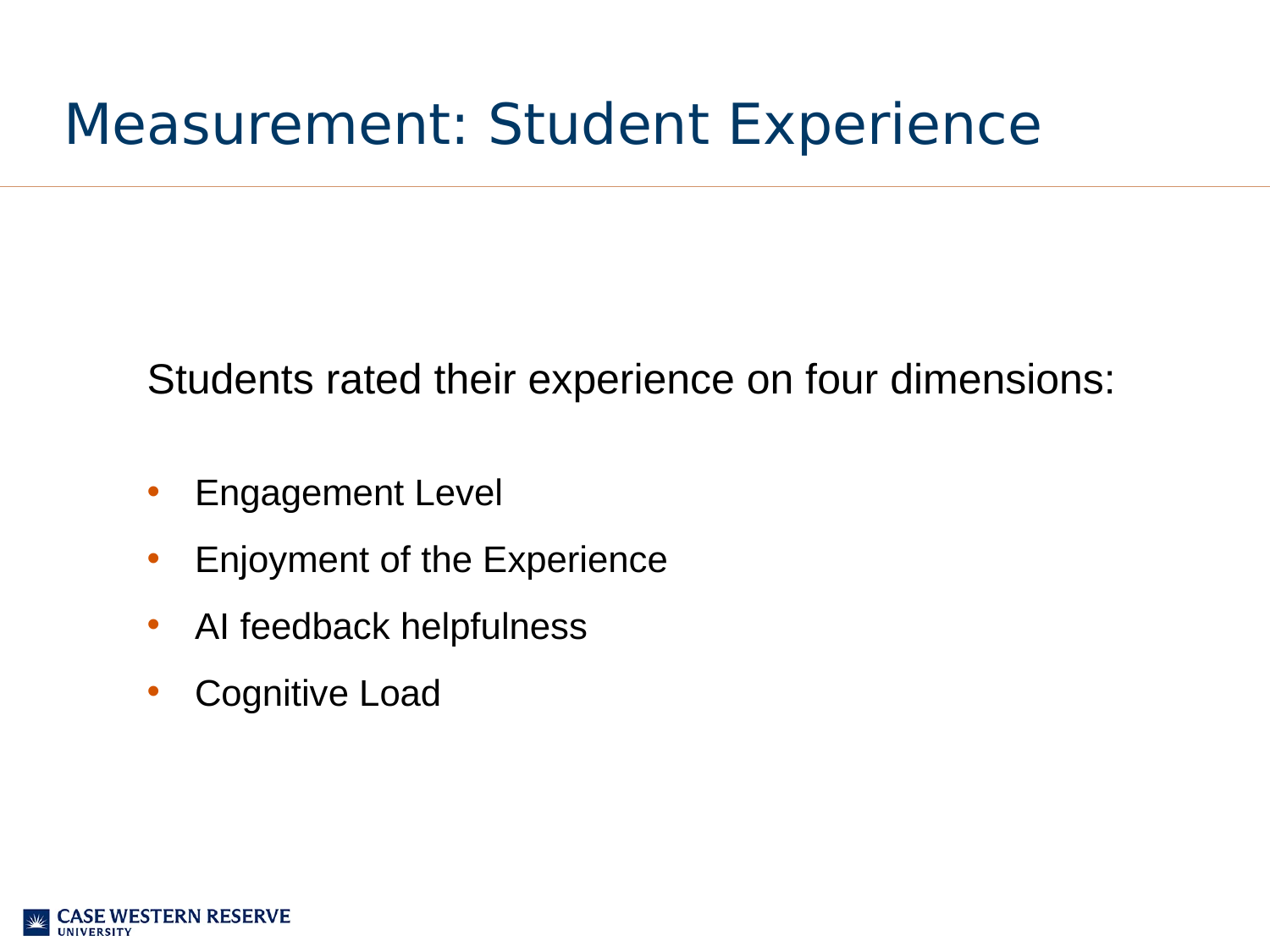

# Measurement: Student Experience
Students rated their experience on four dimensions:

Engagement Level
Enjoyment of the Experience
AI feedback helpfulness
Cognitive Load